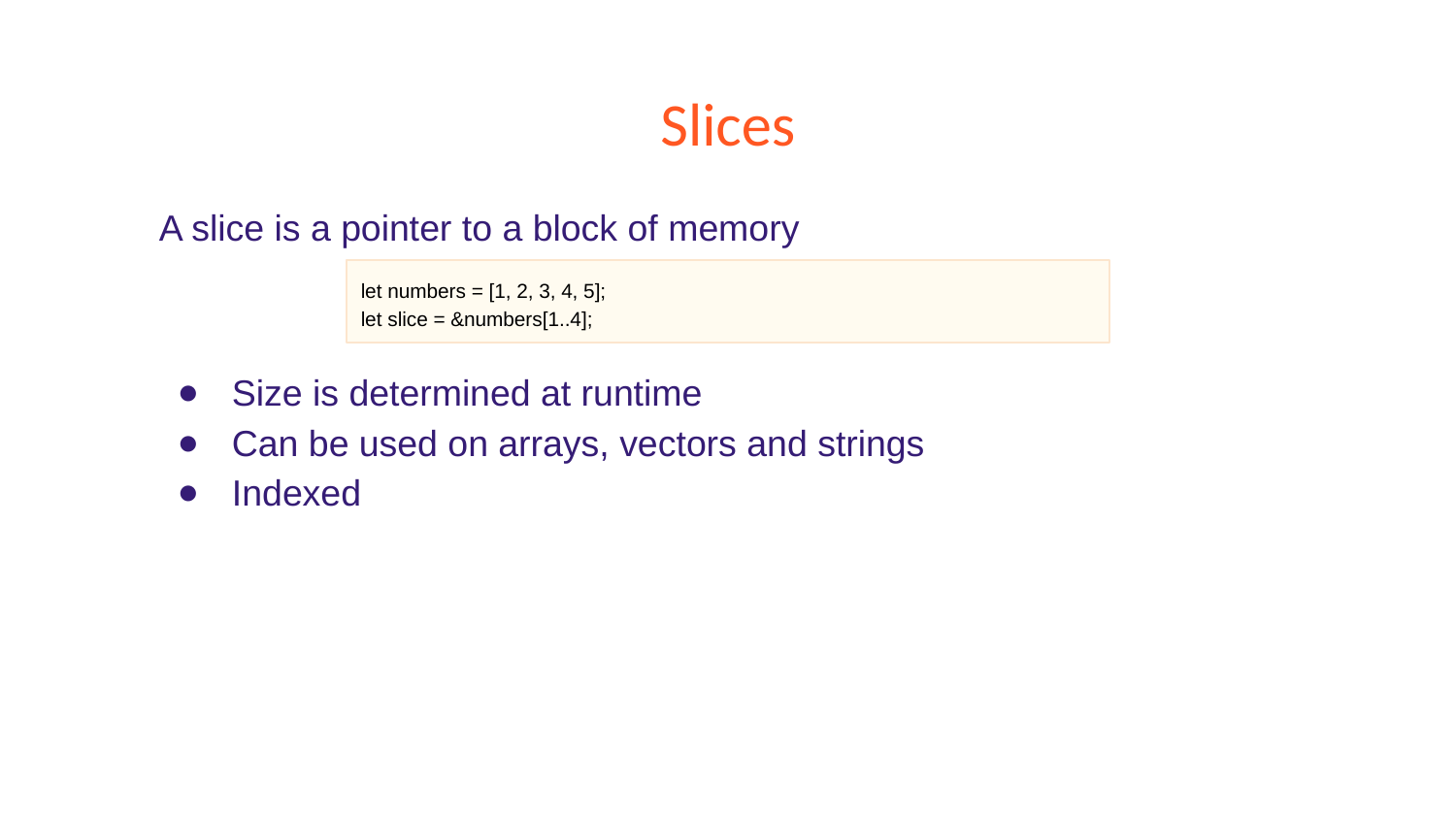

# Slices
A slice is a pointer to a block of memory

Size is determined at runtime
Can be used on arrays, vectors and strings
Indexed
let numbers = [1, 2, 3, 4, 5];
let slice = &numbers[1..4];